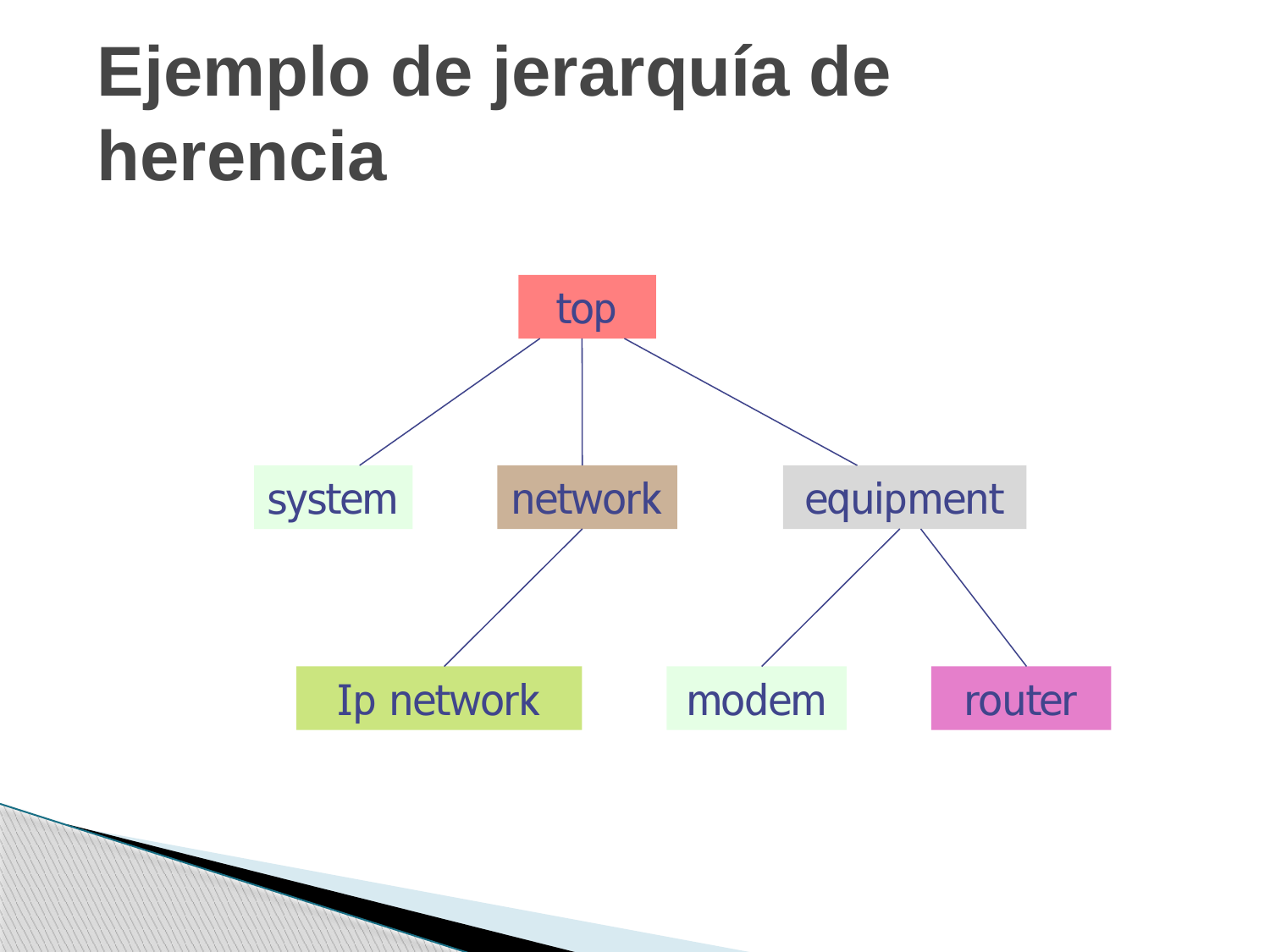

# Ejemplo de jerarquía de herencia
top

system
network
equipment

Ip network
modem
router